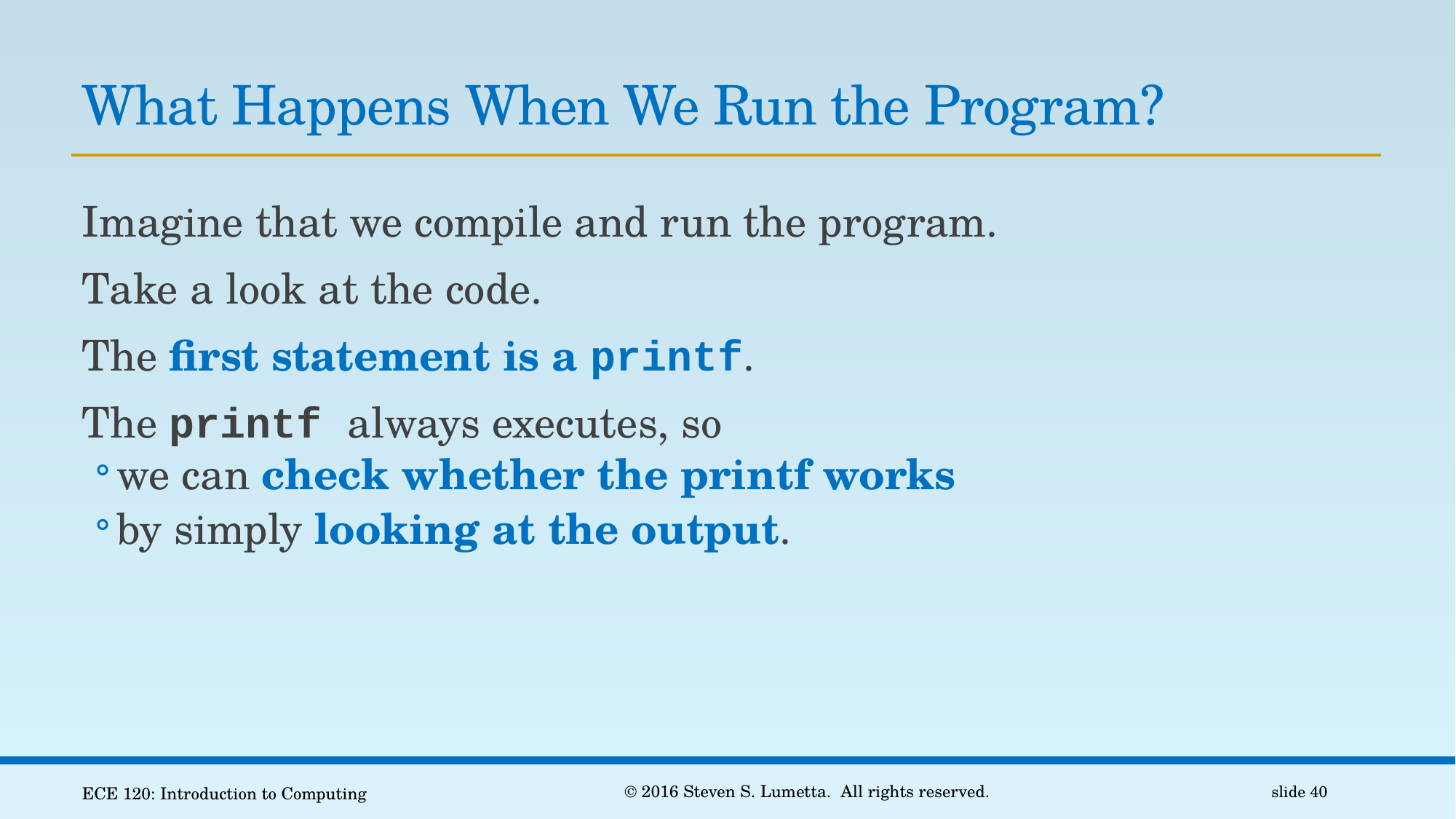

# What Happens When We Run the Program?
Imagine that we compile and run the program.
Take a look at the code.
The first statement is a printf.
The printf always executes, so
we can check whether the printf works
by simply looking at the output.
ECE 120: Introduction to Computing
© 2016 Steven S. Lumetta.  All rights reserved.
slide 40